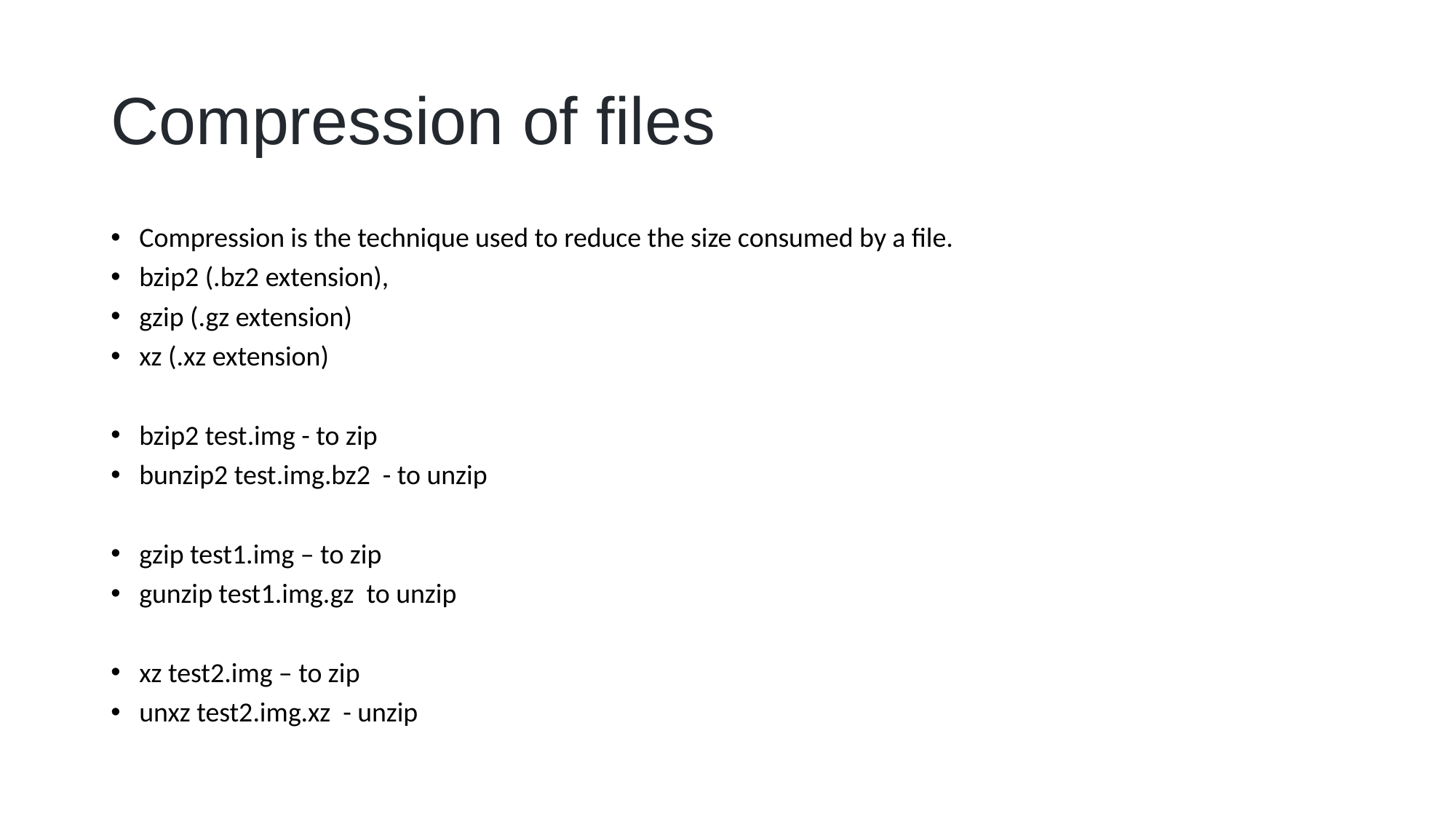

# Compression of files
Compression is the technique used to reduce the size consumed by a file.
bzip2 (.bz2 extension),
gzip (.gz extension)
xz (.xz extension)

bzip2 test.img - to zip
bunzip2 test.img.bz2  - to unzip

gzip test1.img – to zip
gunzip test1.img.gz  to unzip

xz test2.img – to zip
unxz test2.img.xz  - unzip